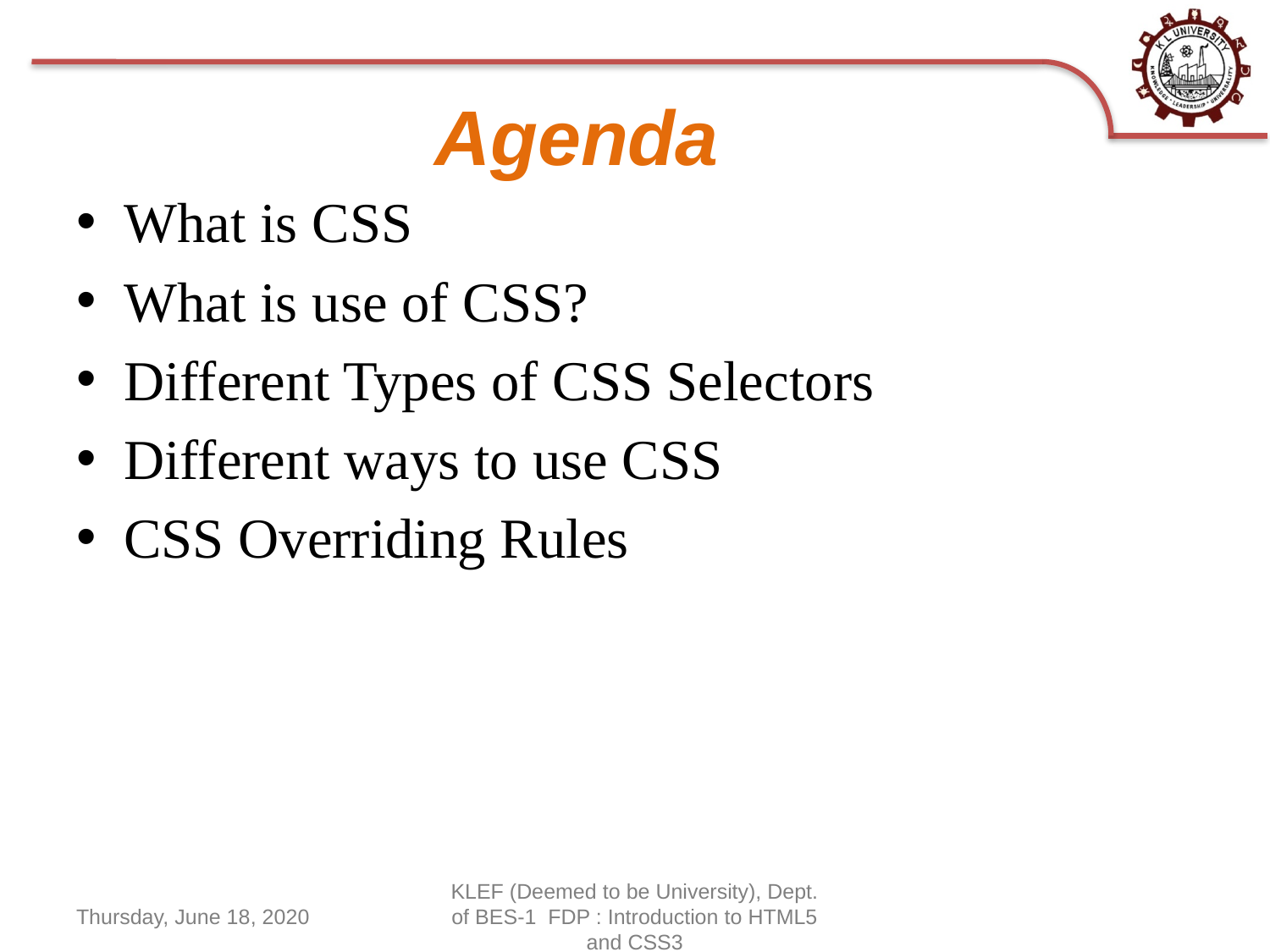

# Agenda
What is CSS
What is use of CSS?
Different Types of CSS Selectors
Different ways to use CSS
CSS Overriding Rules

Thursday, June 18, 2020
KLEF (Deemed to be University), Dept. of BES-1  FDP : Introduction to HTML5 and CSS3